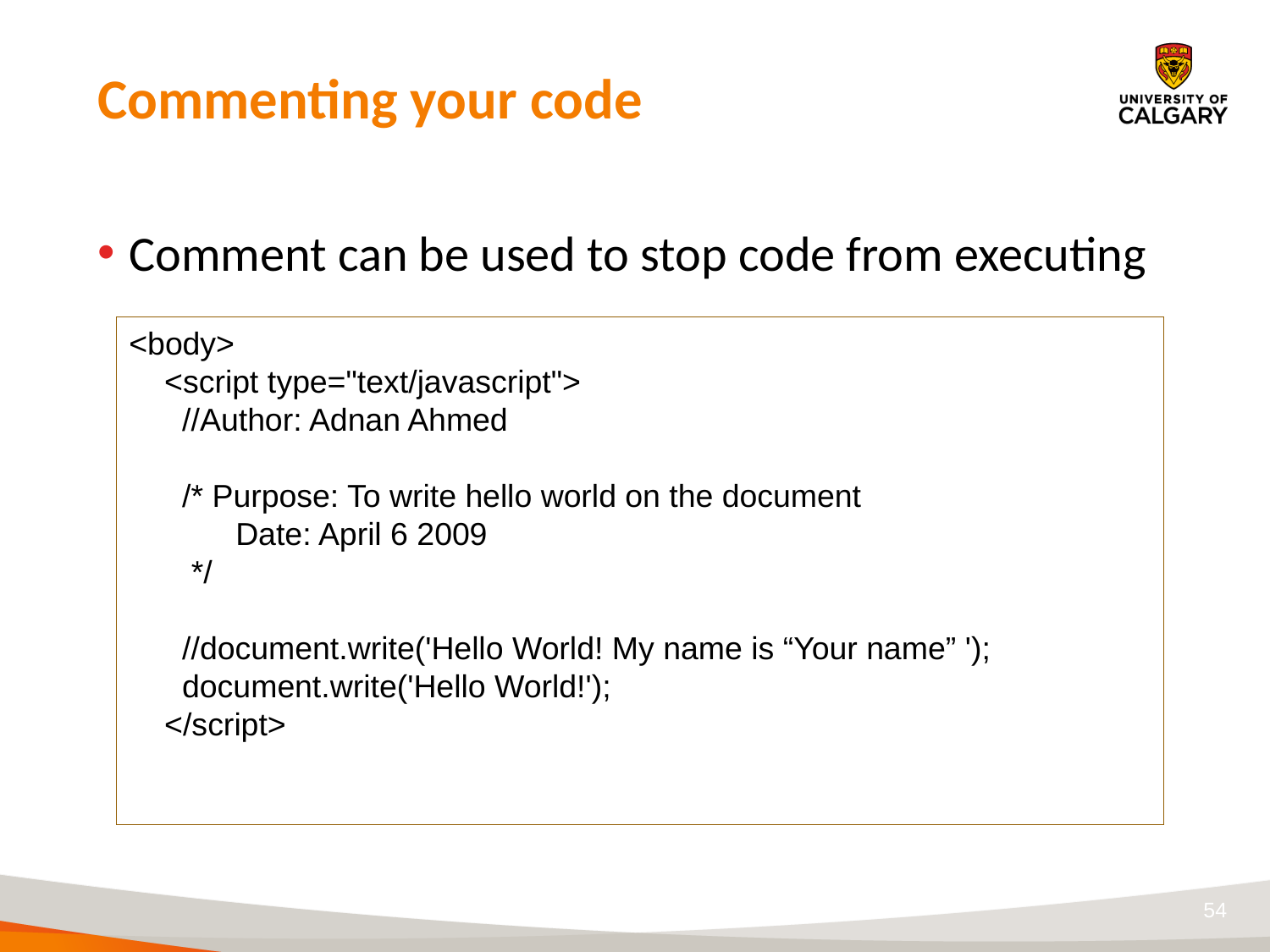

# Commenting your code
Comment can be used to stop code from executing

<body>
    <script type="text/javascript">
      //Author: Adnan Ahmed

      /* Purpose: To write hello world on the document
            Date: April 6 2009
       */

      //document.write('Hello World! My name is “Your name” ');
      document.write('Hello World!');
    </script>

54